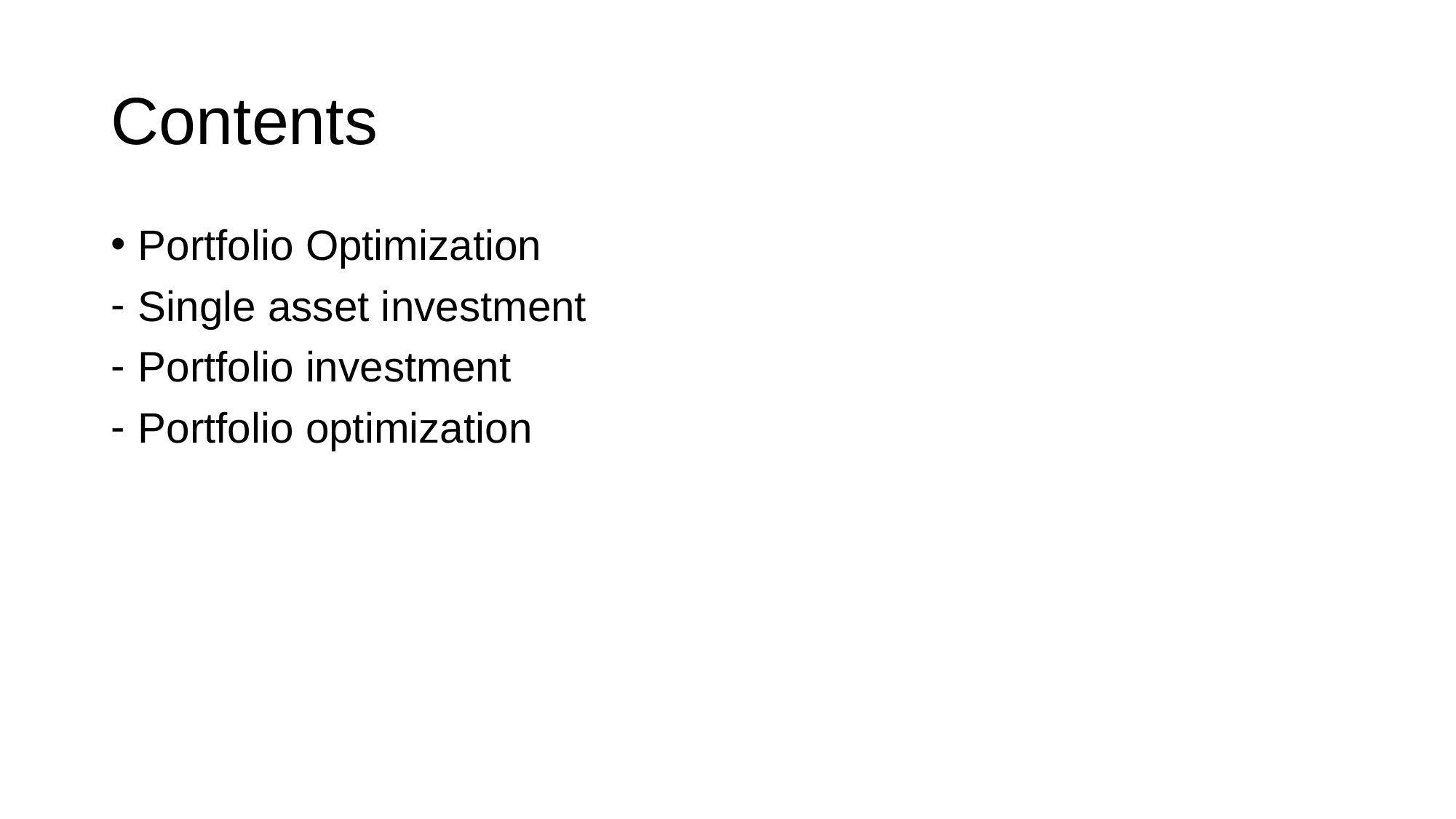

# Contents
Portfolio Optimization
Single asset investment
Portfolio investment
Portfolio optimization